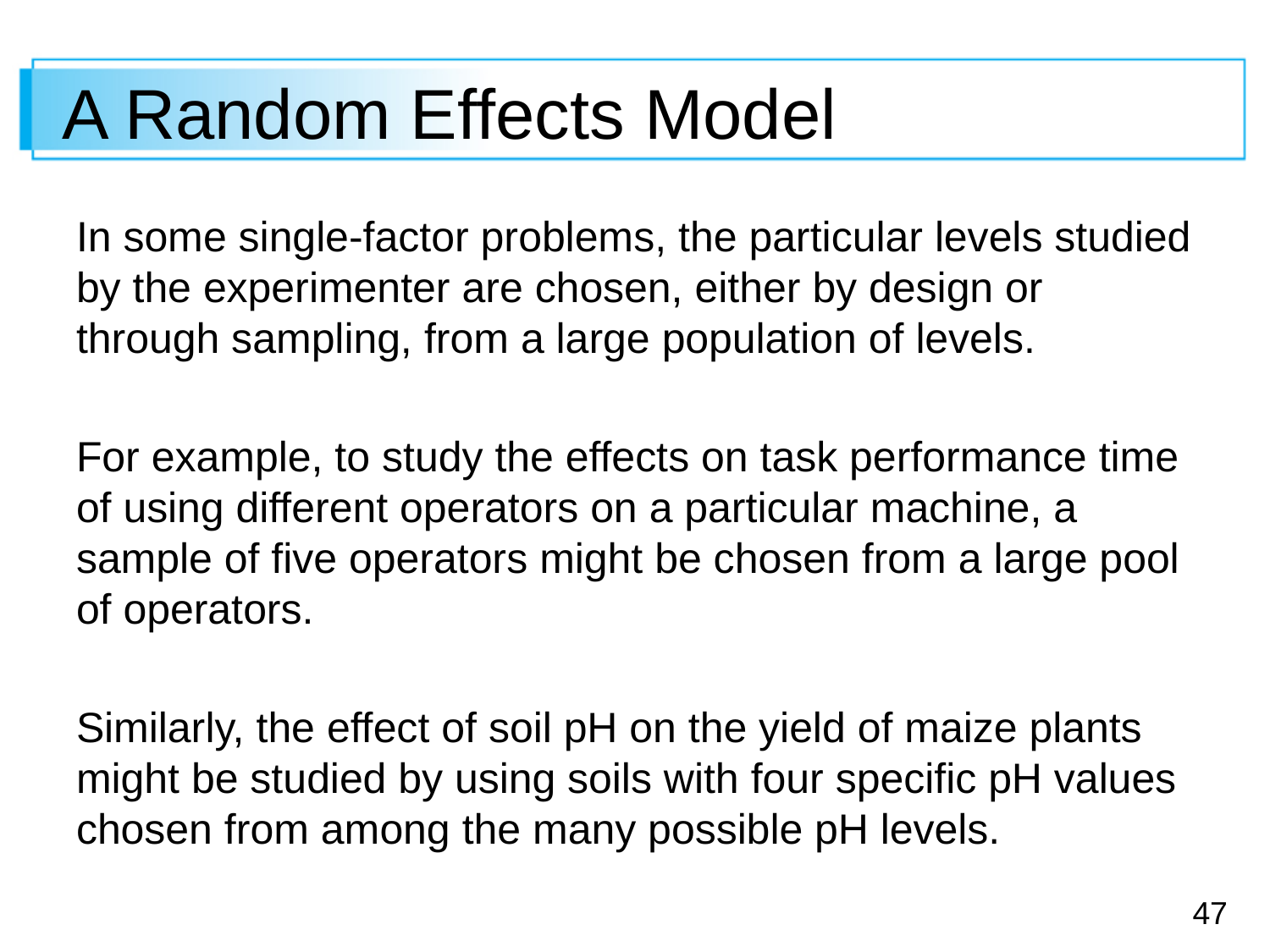

# A Random Effects Model
In some single-factor problems, the particular levels studied by the experimenter are chosen, either by design or through sampling, from a large population of levels.

For example, to study the effects on task performance time of using different operators on a particular machine, a sample of five operators might be chosen from a large pool of operators.

Similarly, the effect of soil pH on the yield of maize plants might be studied by using soils with four specific pH values chosen from among the many possible pH levels.